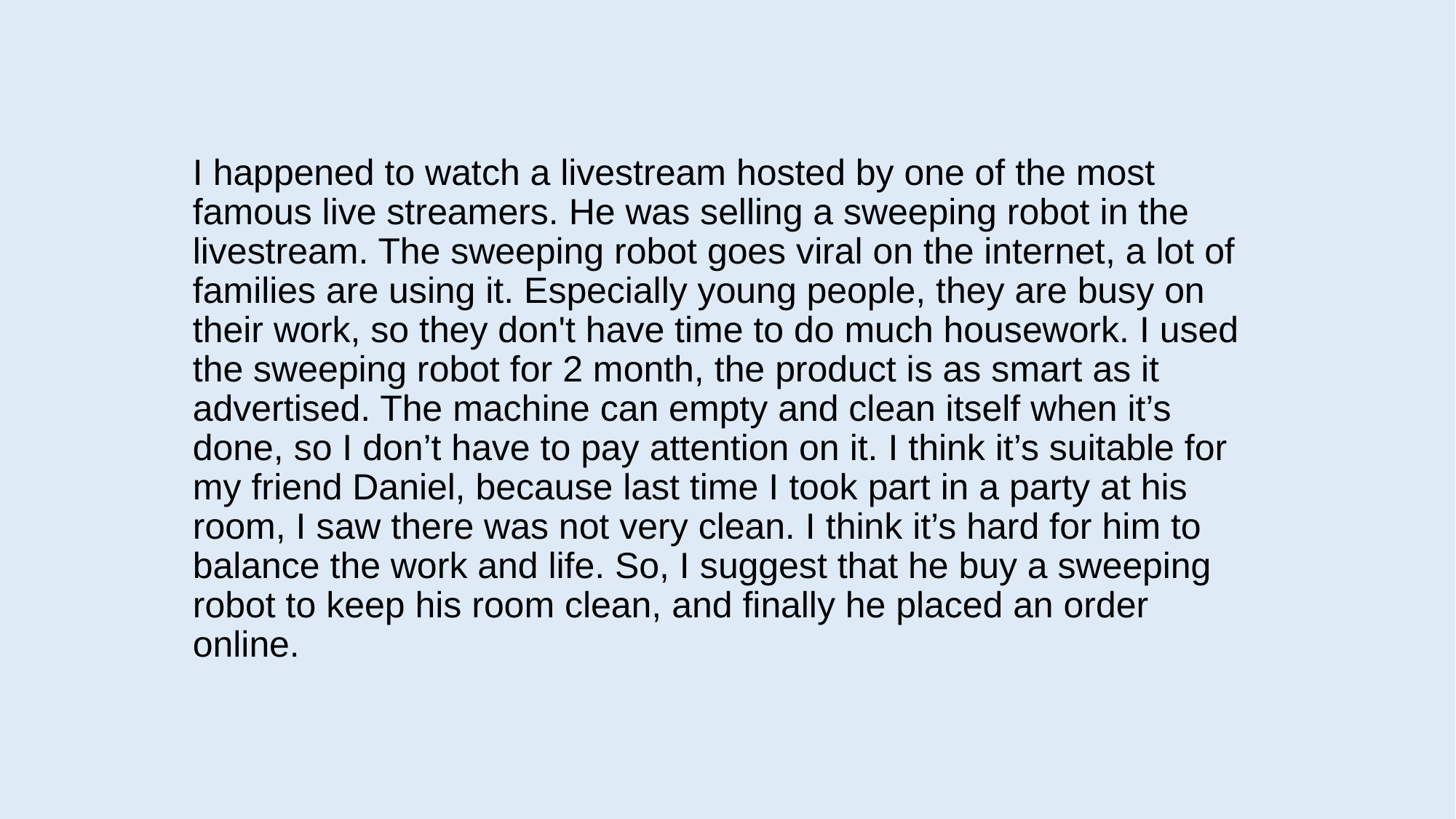

I happened to watch a livestream hosted by one of the most famous live streamers. He was selling a sweeping robot in the livestream. The sweeping robot goes viral on the internet, a lot of families are using it. Especially young people, they are busy on their work, so they don't have time to do much housework. I used the sweeping robot for 2 month, the product is as smart as it advertised. The machine can empty and clean itself when it’s done, so I don’t have to pay attention on it. I think it’s suitable for my friend Daniel, because last time I took part in a party at his room, I saw there was not very clean. I think it’s hard for him to balance the work and life. So, I suggest that he buy a sweeping robot to keep his room clean, and finally he placed an order online.